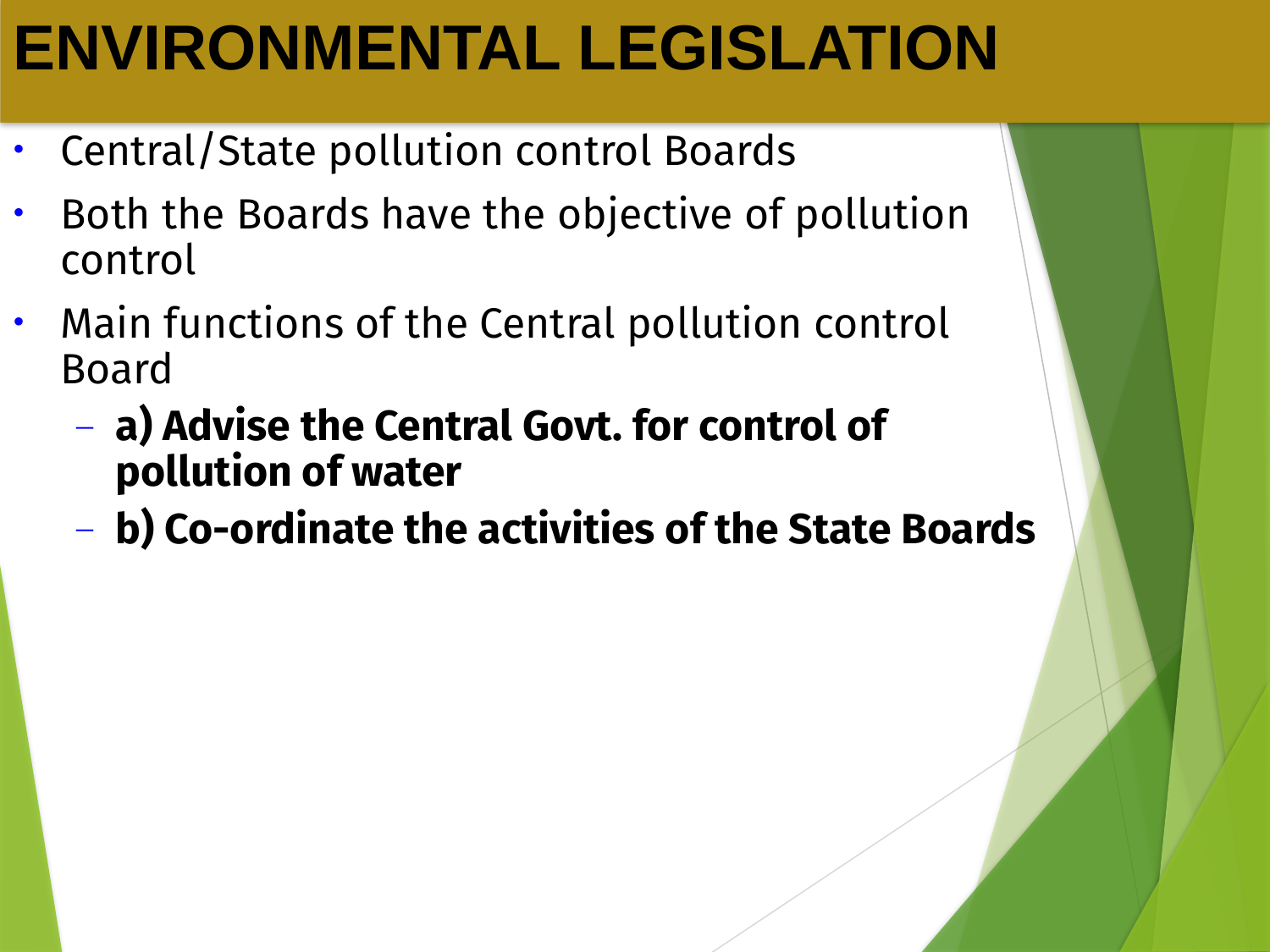

ENVIRONMENTAL LEGISLATION
Central/State pollution control Boards
Both the Boards have the objective of pollution control
Main functions of the Central pollution control Board
a) Advise the Central Govt. for control of pollution of water
b) Co-ordinate the activities of the State Boards